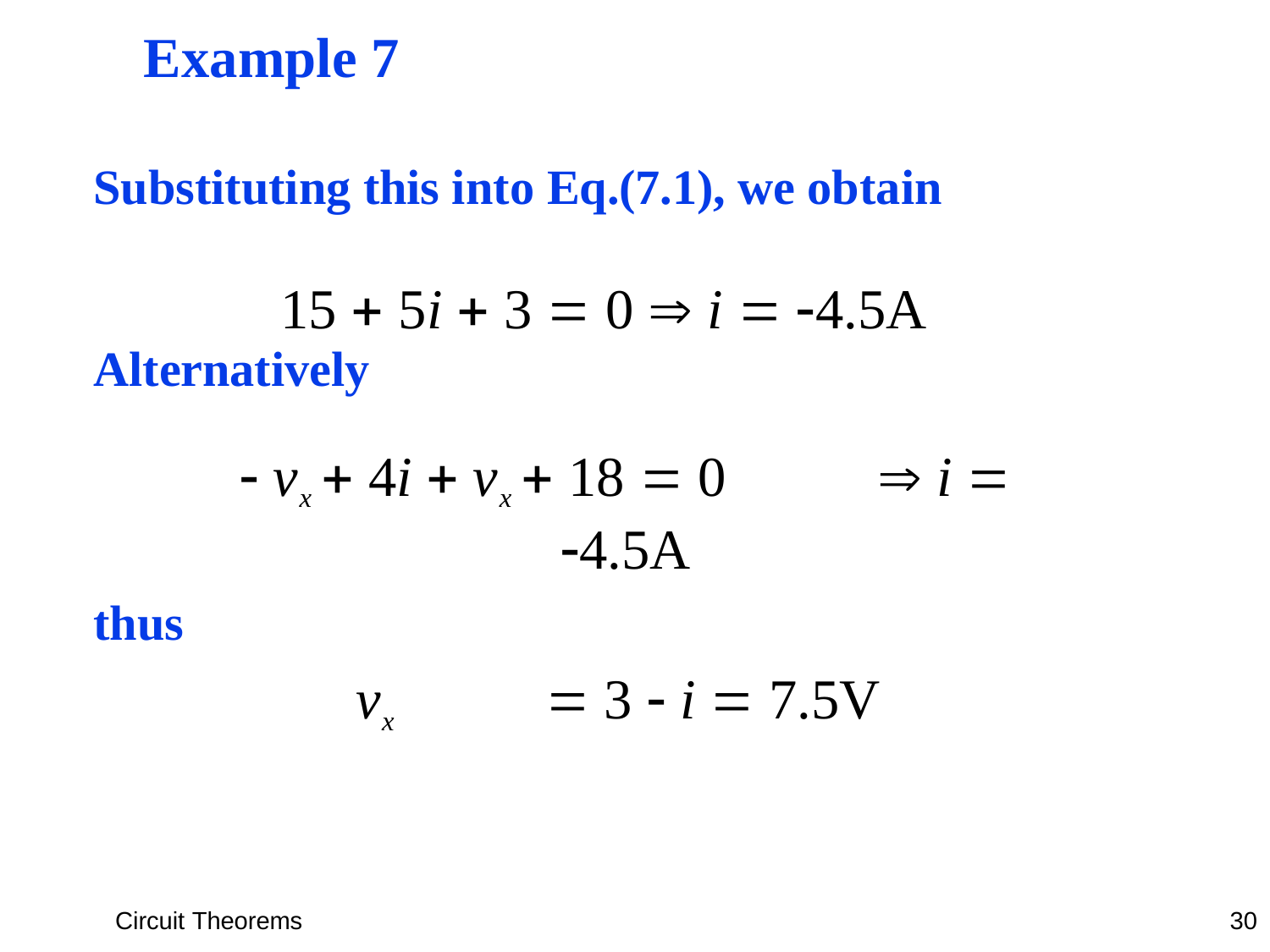

# Example 7
Substituting this into Eq.(7.1), we obtain

15 + 5i + 3 = 0 ⇒ i = −4.5A
Alternatively
− vx + 4i + vx + 18 = 0	⇒ i = −4.5A
thus
vx	= 3 − i = 7.5V
Circuit Theorems
30